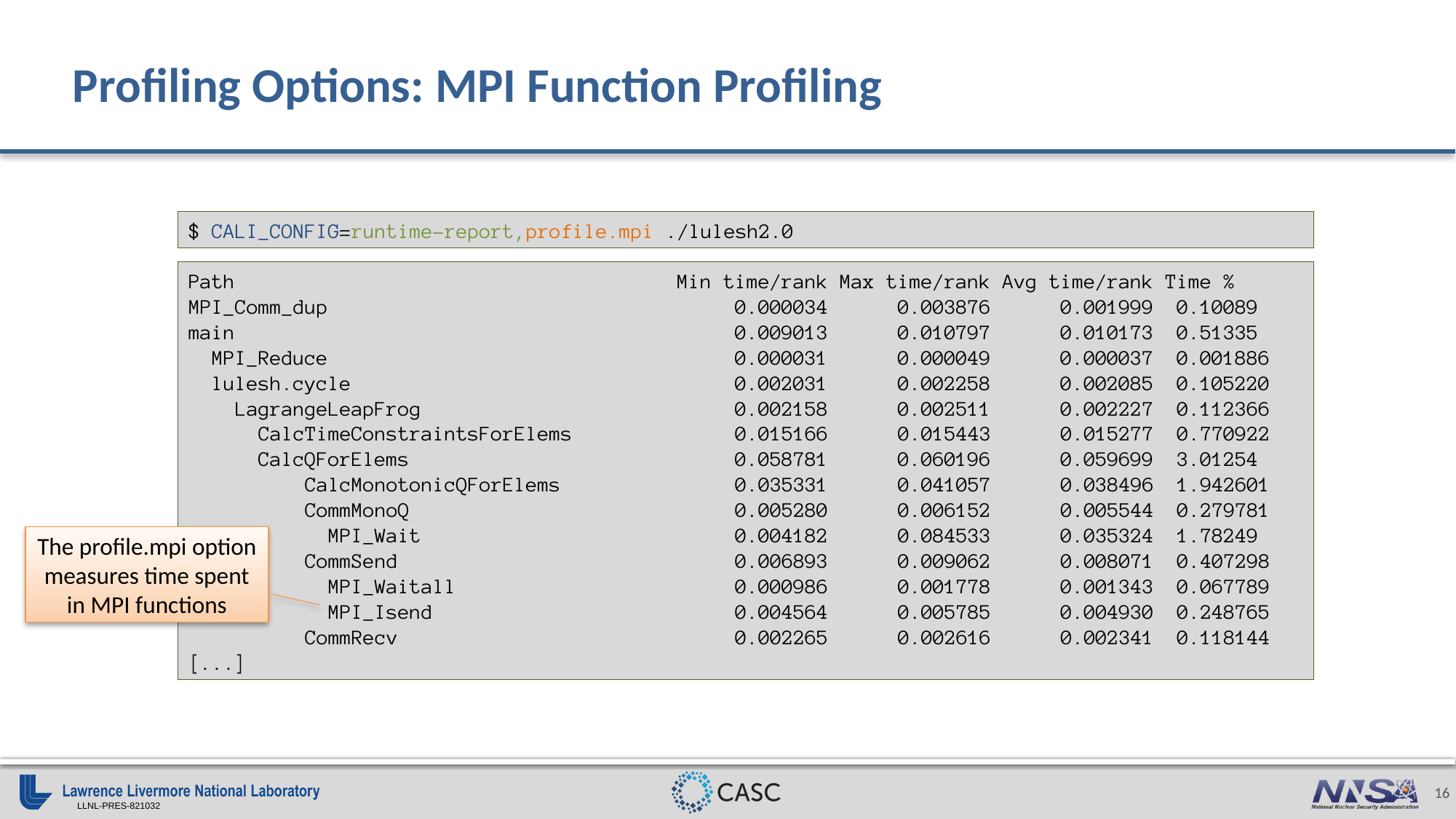

# Profiling Options: MPI Function Profiling
$ CALI_CONFIG=runtime-report,profile.mpi ./lulesh2.0
Path                                      Min time/rank Max time/rank Avg time/rank Time %
MPI_Comm_dup                                   0.000034      0.003876      0.001999  0.10089
main                                           0.009013      0.010797      0.010173  0.51335
  MPI_Reduce                                   0.000031      0.000049      0.000037  0.001886
  lulesh.cycle                                 0.002031      0.002258      0.002085  0.105220
    LagrangeLeapFrog                           0.002158      0.002511      0.002227  0.112366
      CalcTimeConstraintsForElems              0.015166      0.015443      0.015277  0.770922        CalcQForElems                            0.058781      0.060196      0.059699  3.01254
          CalcMonotonicQForElems               0.035331      0.041057      0.038496  1.942601
          CommMonoQ                            0.005280      0.006152      0.005544  0.279781
            MPI_Wait                           0.004182      0.084533      0.035324  1.78249
          CommSend                             0.006893      0.009062      0.008071  0.407298
            MPI_Waitall                        0.000986      0.001778      0.001343  0.067789
            MPI_Isend                          0.004564      0.005785      0.004930  0.248765
          CommRecv                             0.002265      0.002616      0.002341  0.118144
[...]
The profile.mpi option measures time spent in MPI functions